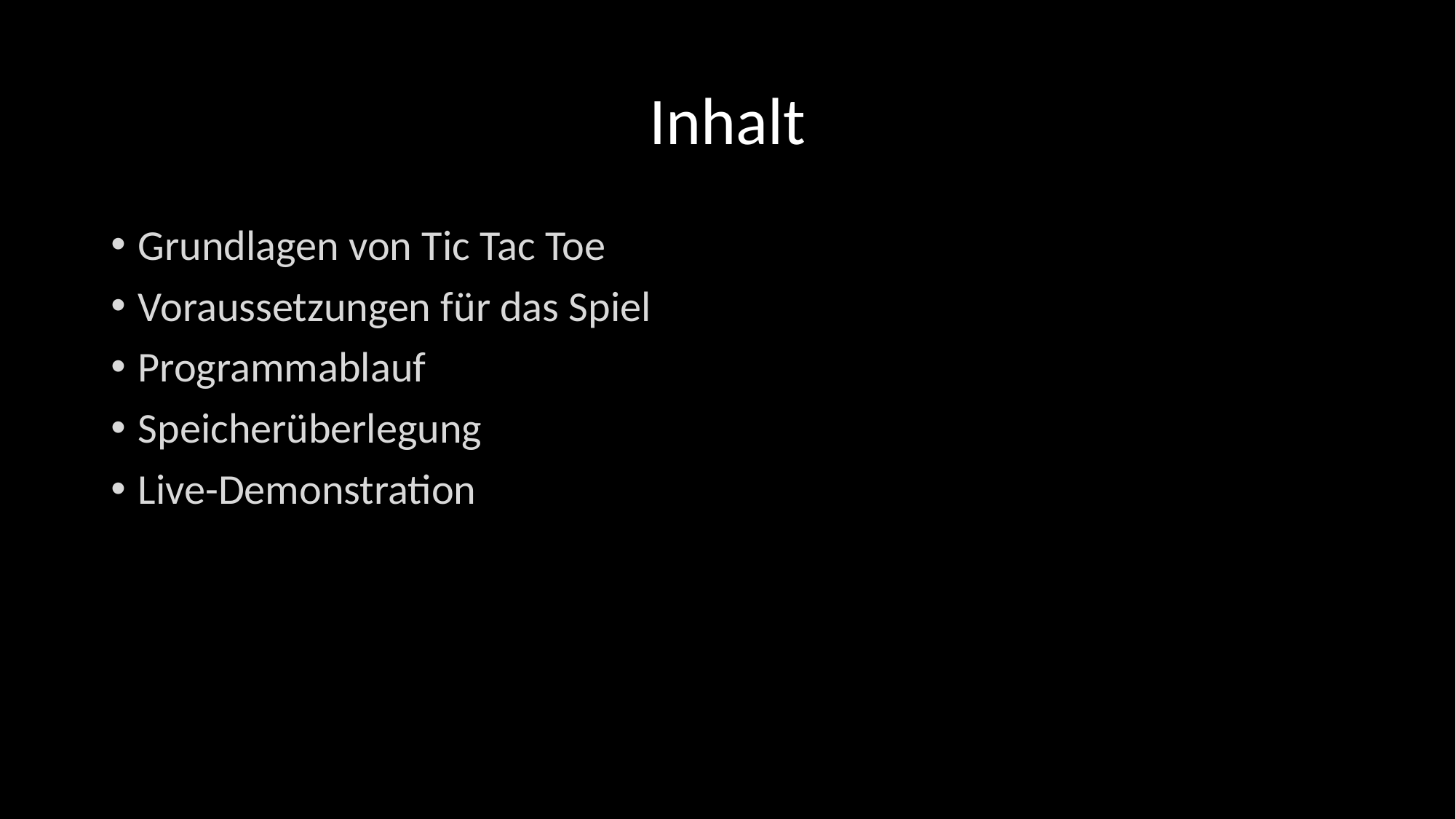

# Inhalt
Grundlagen von Tic Tac Toe
Voraussetzungen für das Spiel
Programmablauf
Speicherüberlegung
Live-Demonstration